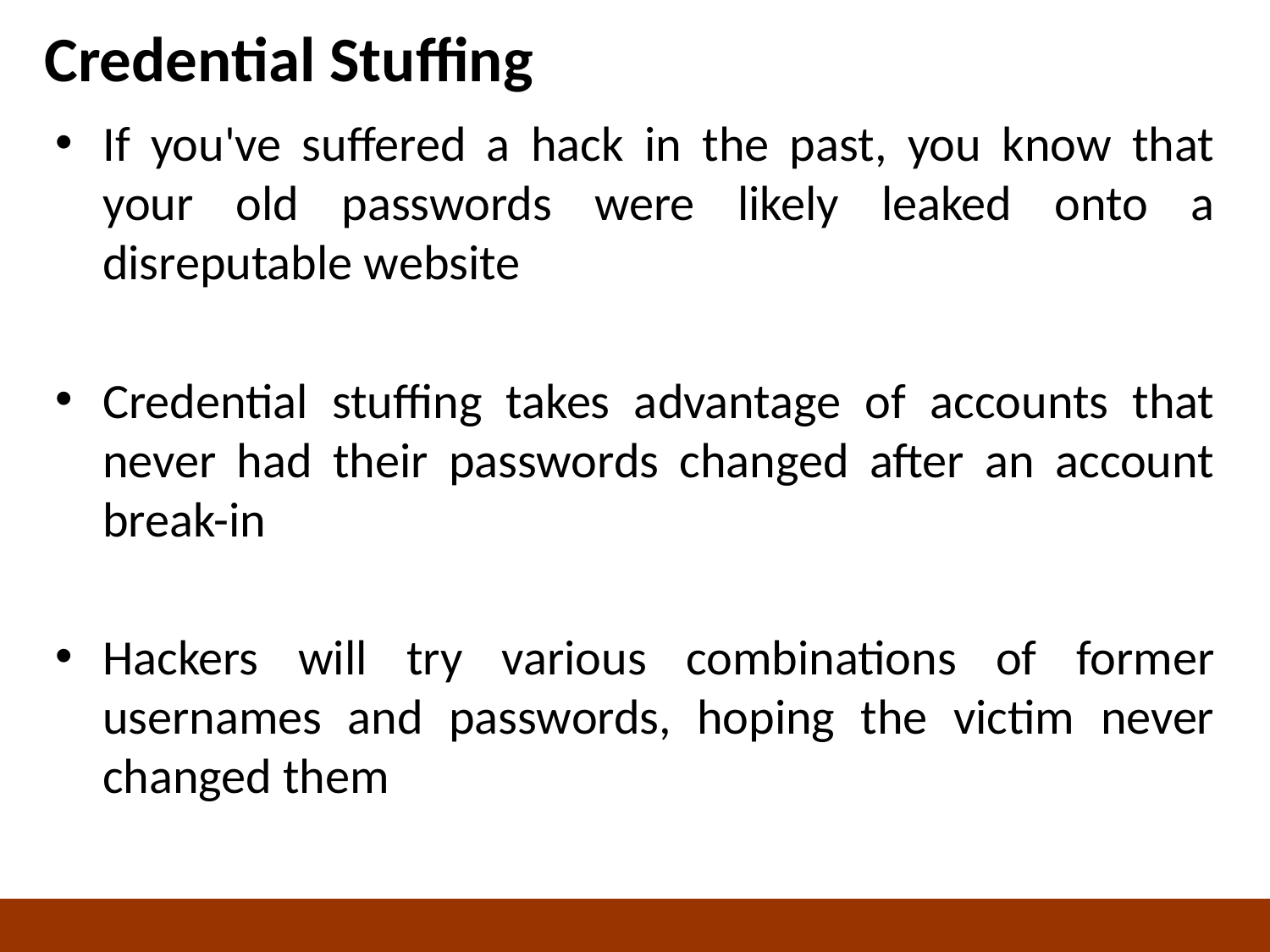

# Credential Stuffing
If you've suffered a hack in the past, you know that your old passwords were likely leaked onto a disreputable website

Credential stuffing takes advantage of accounts that never had their passwords changed after an account break-in

Hackers will try various combinations of former usernames and passwords, hoping the victim never changed them